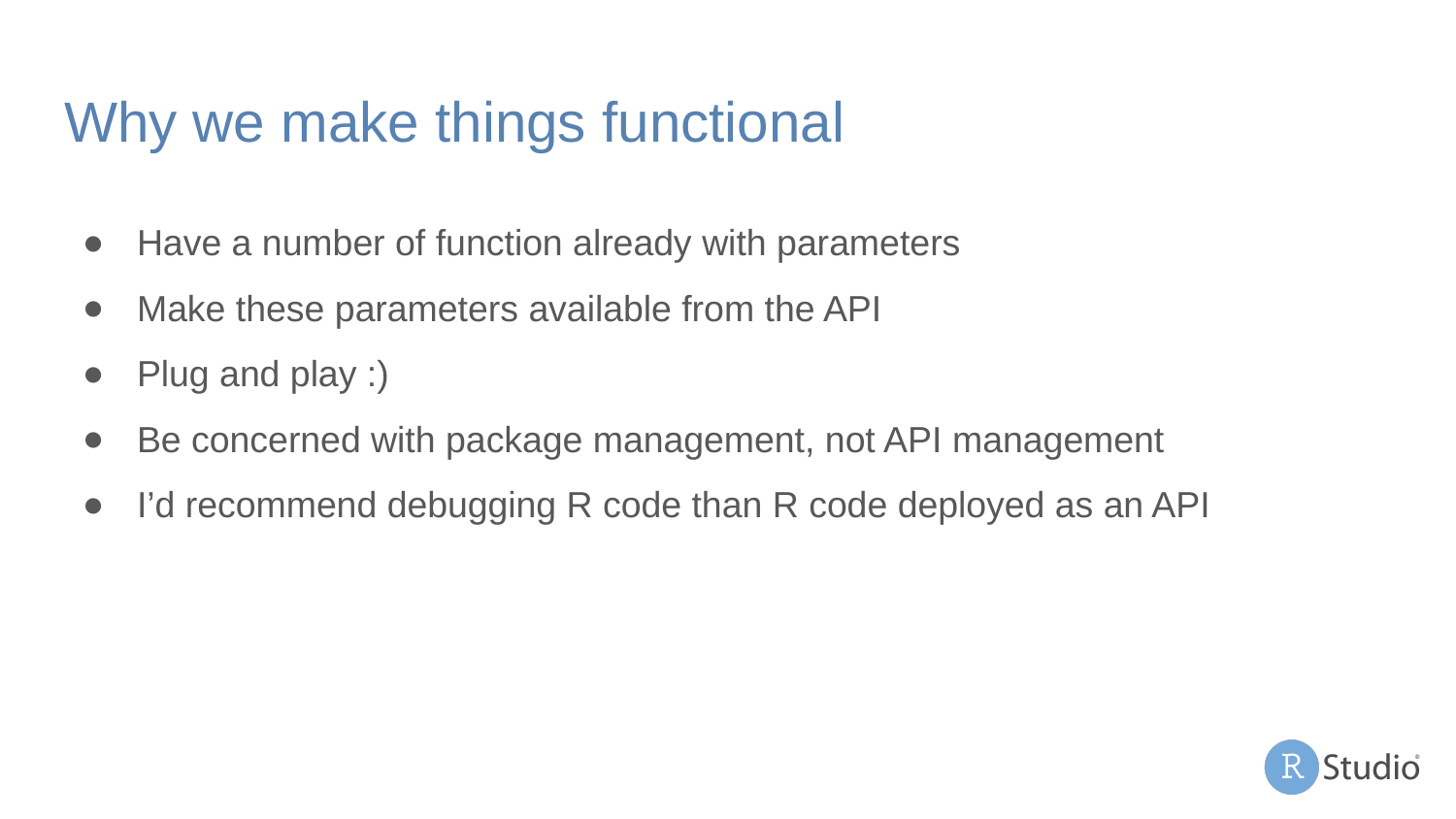

# Why we make things functional
Have a number of function already with parameters
Make these parameters available from the API
Plug and play :)
Be concerned with package management, not API management
I’d recommend debugging R code than R code deployed as an API